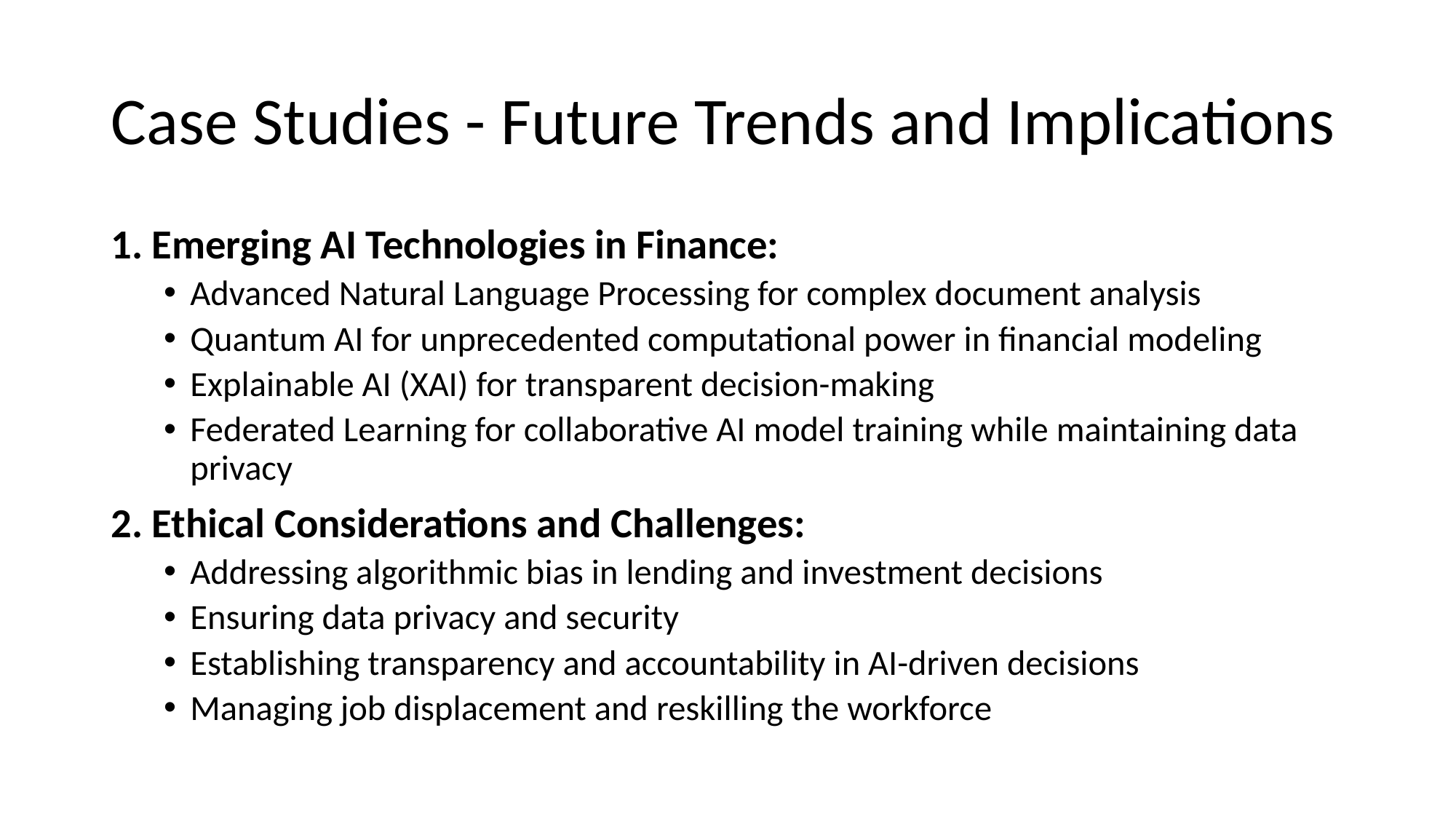

# Case Studies - Future Trends and Implications
1. Emerging AI Technologies in Finance:
Advanced Natural Language Processing for complex document analysis
Quantum AI for unprecedented computational power in financial modeling
Explainable AI (XAI) for transparent decision-making
Federated Learning for collaborative AI model training while maintaining data privacy
2. Ethical Considerations and Challenges:
Addressing algorithmic bias in lending and investment decisions
Ensuring data privacy and security
Establishing transparency and accountability in AI-driven decisions
Managing job displacement and reskilling the workforce